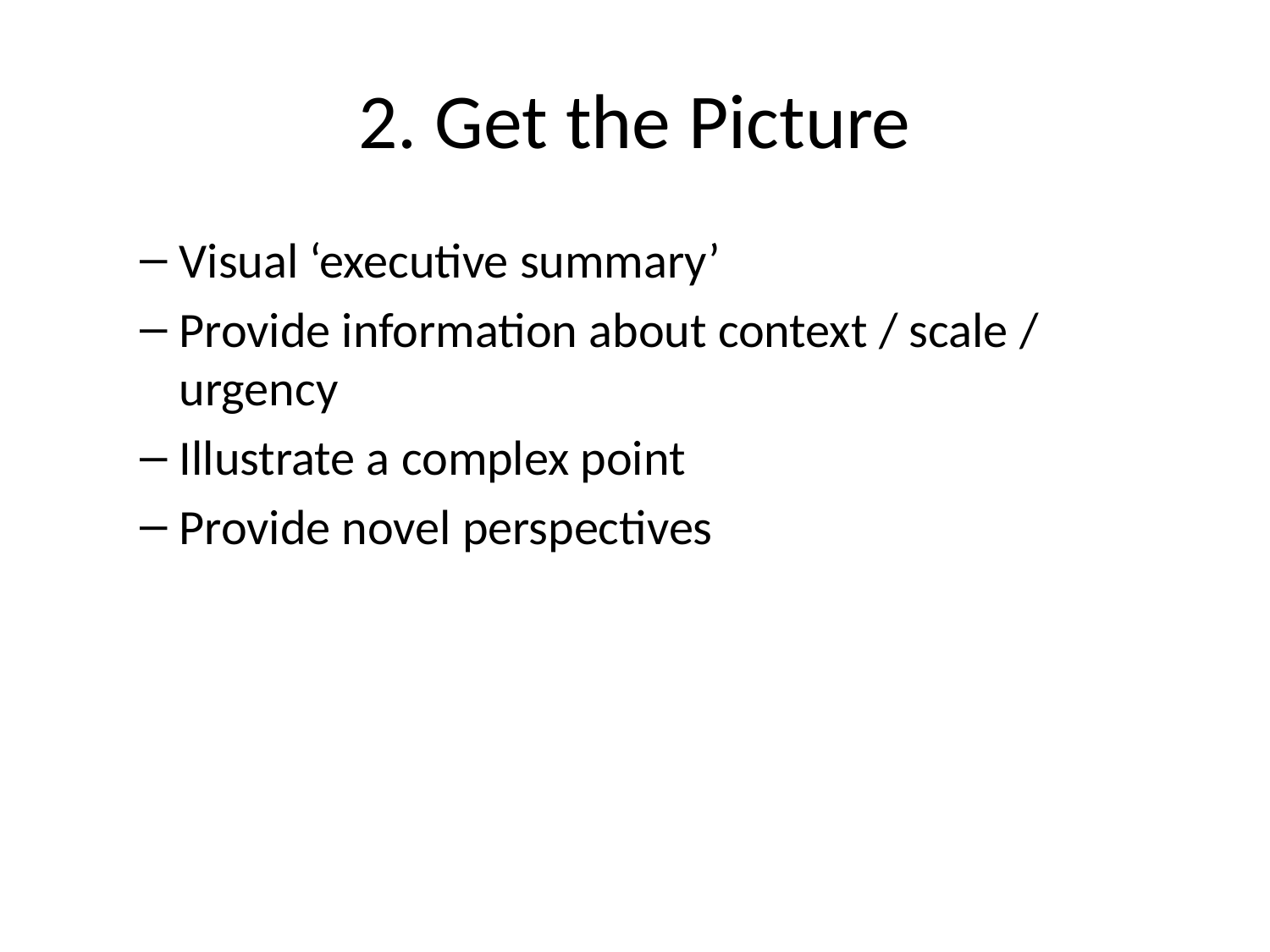

# 2. Get the Picture
Visual ‘executive summary’
Provide information about context / scale / urgency
Illustrate a complex point
Provide novel perspectives